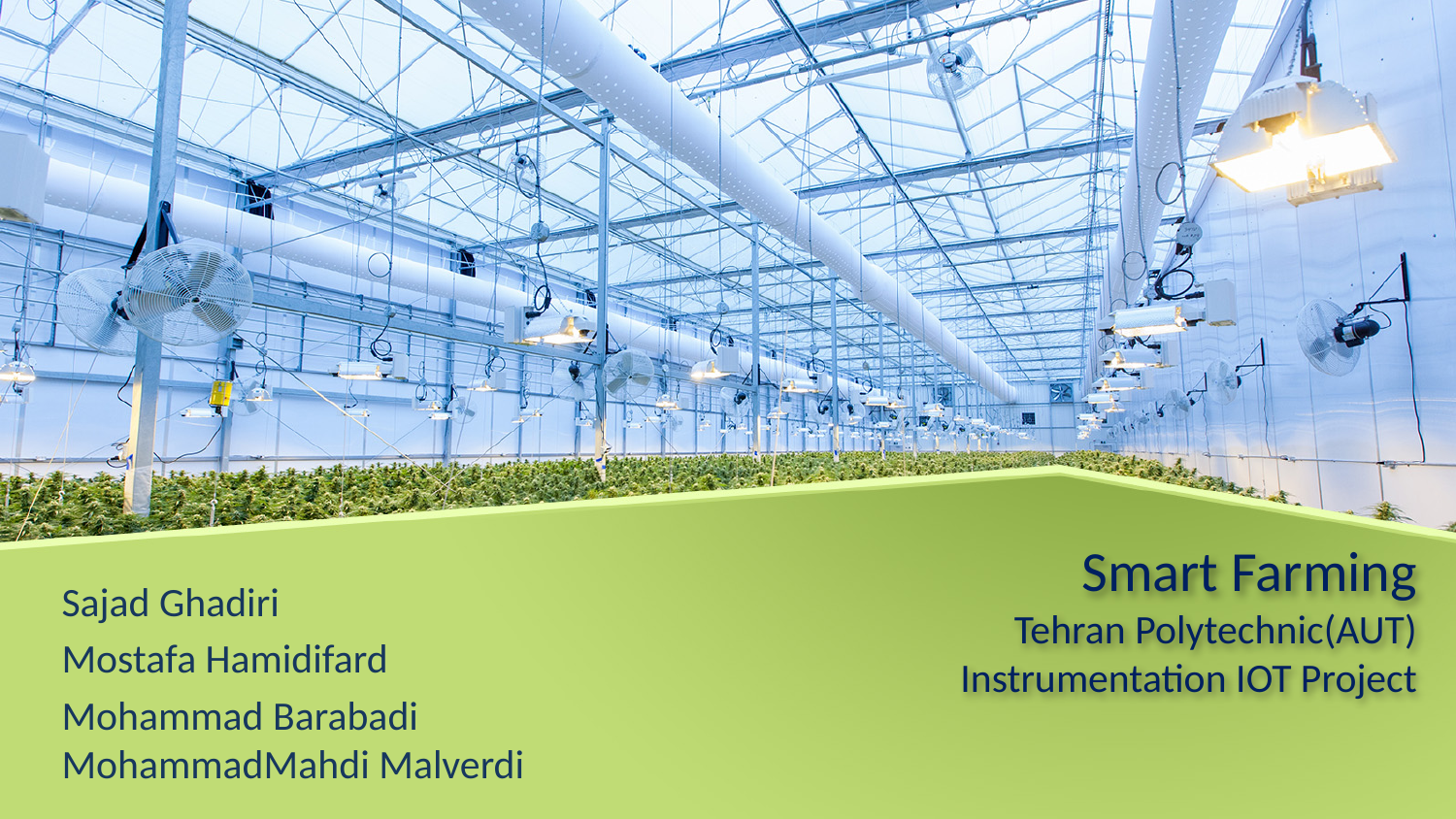

# Smart Farming Tehran Polytechnic(AUT) Instrumentation IOT Project
Sajad Ghadiri
Mostafa Hamidifard
Mohammad Barabadi MohammadMahdi Malverdi